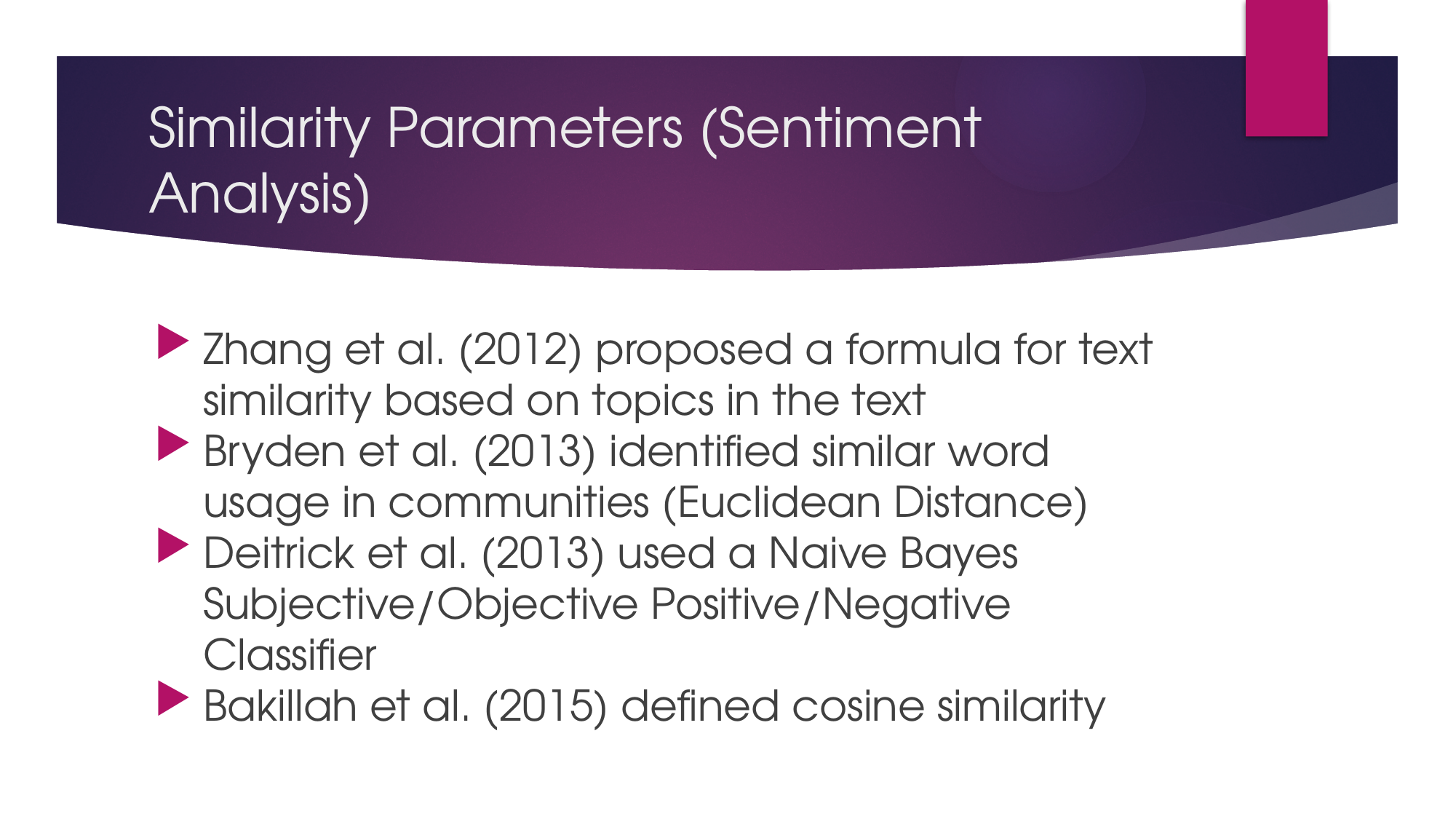

# Similarity Parameters (Sentiment Analysis)
Zhang et al. (2012) proposed a formula for text similarity based on topics in the text
Bryden et al. (2013) identified similar word usage in communities (Euclidean Distance)
Deitrick et al. (2013) used a Naive Bayes Subjective/Objective Positive/Negative Classifier
Bakillah et al. (2015) defined cosine similarity